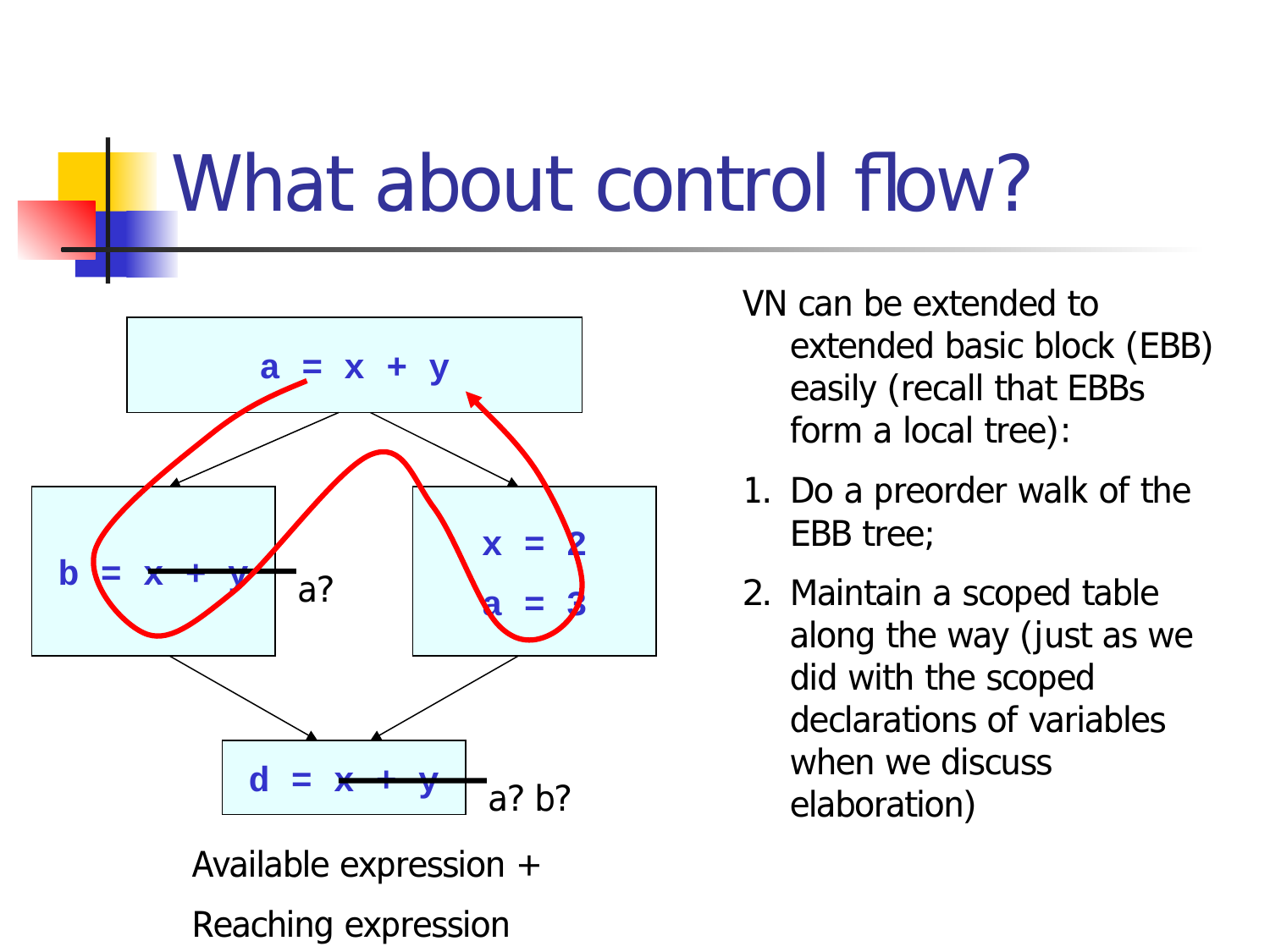

# What about control flow?
VN can be extended to extended basic block (EBB) easily (recall that EBBs form a local tree):
Do a preorder walk of the EBB tree;
Maintain a scoped table along the way (just as we did with the scoped declarations of variables when we discuss elaboration)
a = x + y

b = x + y
x = 2
a = 3
a?

d = x + y
a? b?

Available expression +
Reaching expression